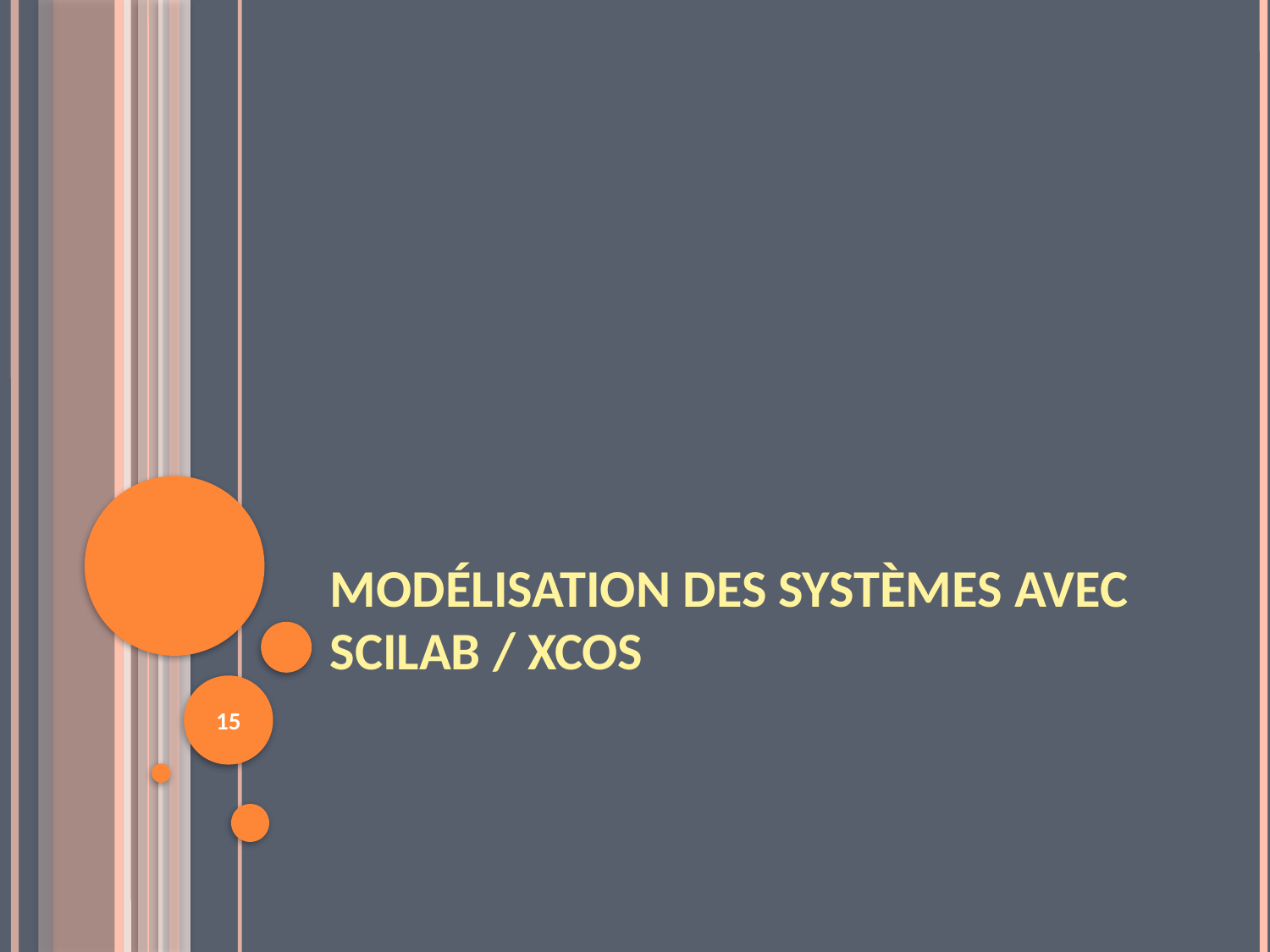

# Modélisation des systèmes avec Scilab / Xcos
15